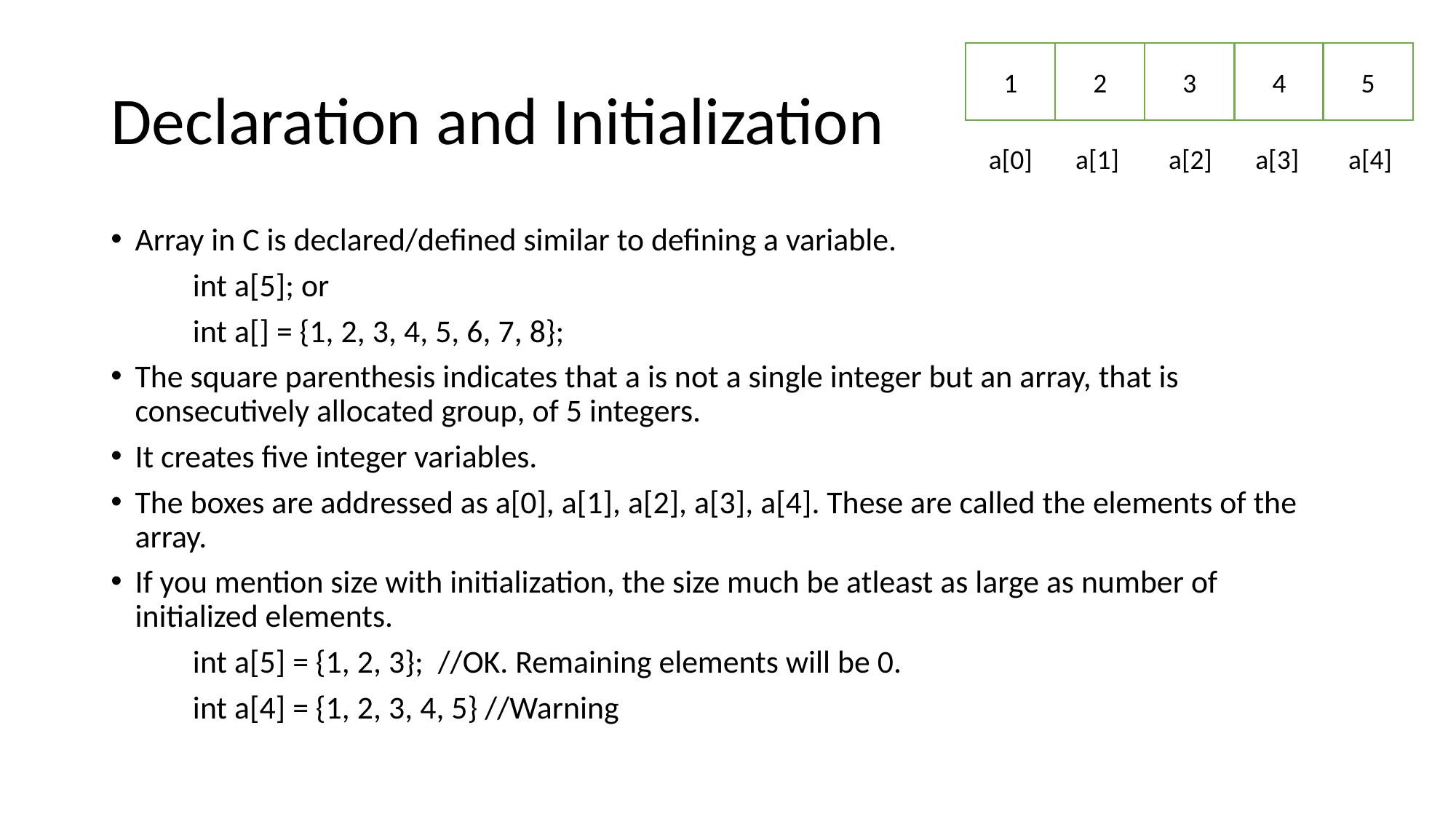

1
2
3
4
5
# Declaration and Initialization
  a[0]       a[1]        a[2]       a[3]        a[4]
Array in C is declared/defined similar to defining a variable.
	int a[5]; or
	int a[] = {1, 2, 3, 4, 5, 6, 7, 8};
The square parenthesis indicates that a is not a single integer but an array, that is consecutively allocated group, of 5 integers.
It creates five integer variables.
The boxes are addressed as a[0], a[1], a[2], a[3], a[4]. These are called the elements of the array.
If you mention size with initialization, the size much be atleast as large as number of initialized elements.
	int a[5] = {1, 2, 3};  //OK. Remaining elements will be 0.
	int a[4] = {1, 2, 3, 4, 5} //Warning